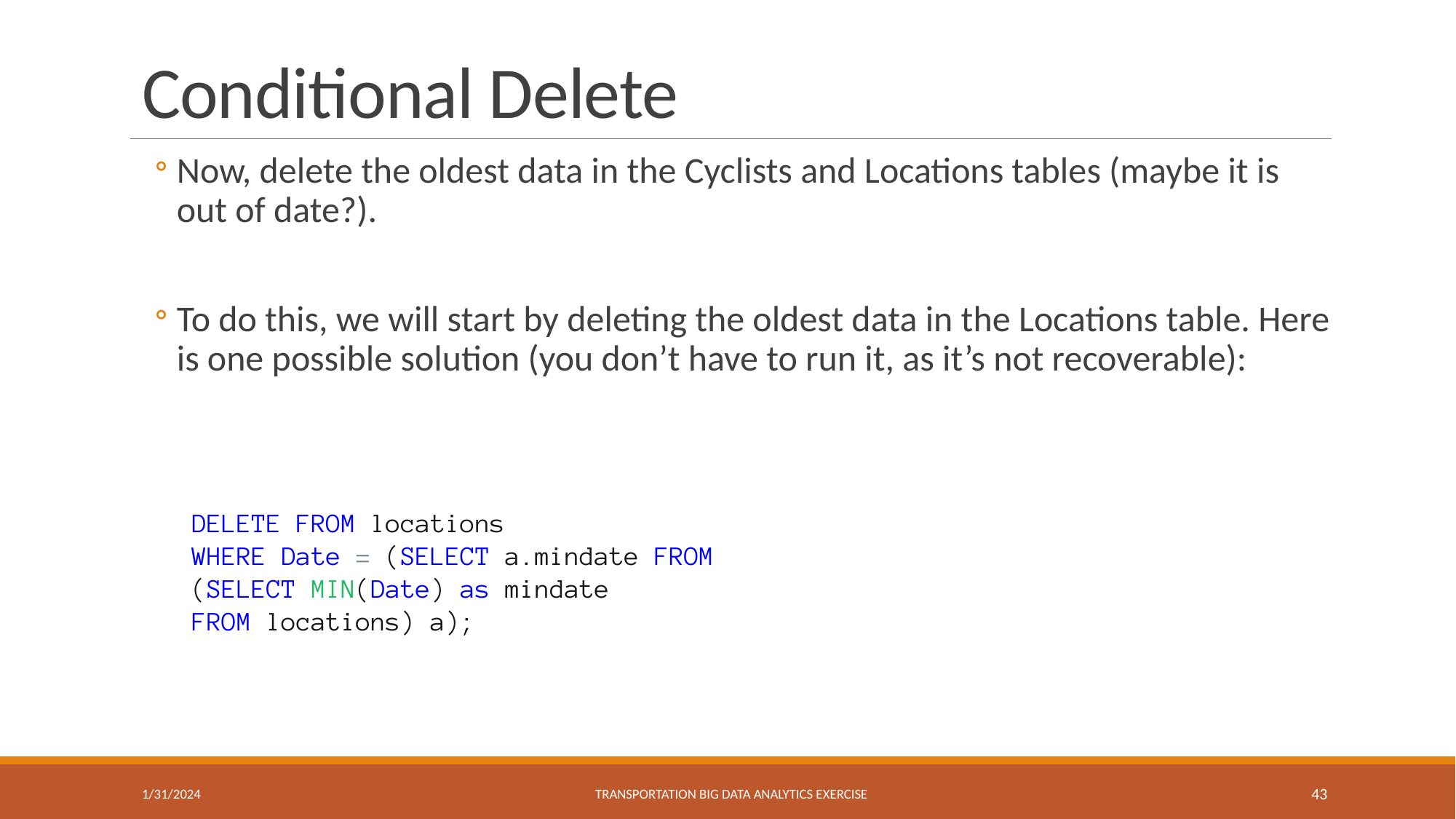

# Conditional Delete
Now, delete the oldest data in the Cyclists and Locations tables (maybe it is out of date?).

To do this, we will start by deleting the oldest data in the Locations table. Here is one possible solution (you don’t have to run it, as it’s not recoverable):

DELETE FROM locations
WHERE Date = (SELECT a.mindate FROM
(SELECT MIN(Date) as mindate
FROM locations) a);
1/31/2024
Transportation Big Data Analytics eXERCISE
43